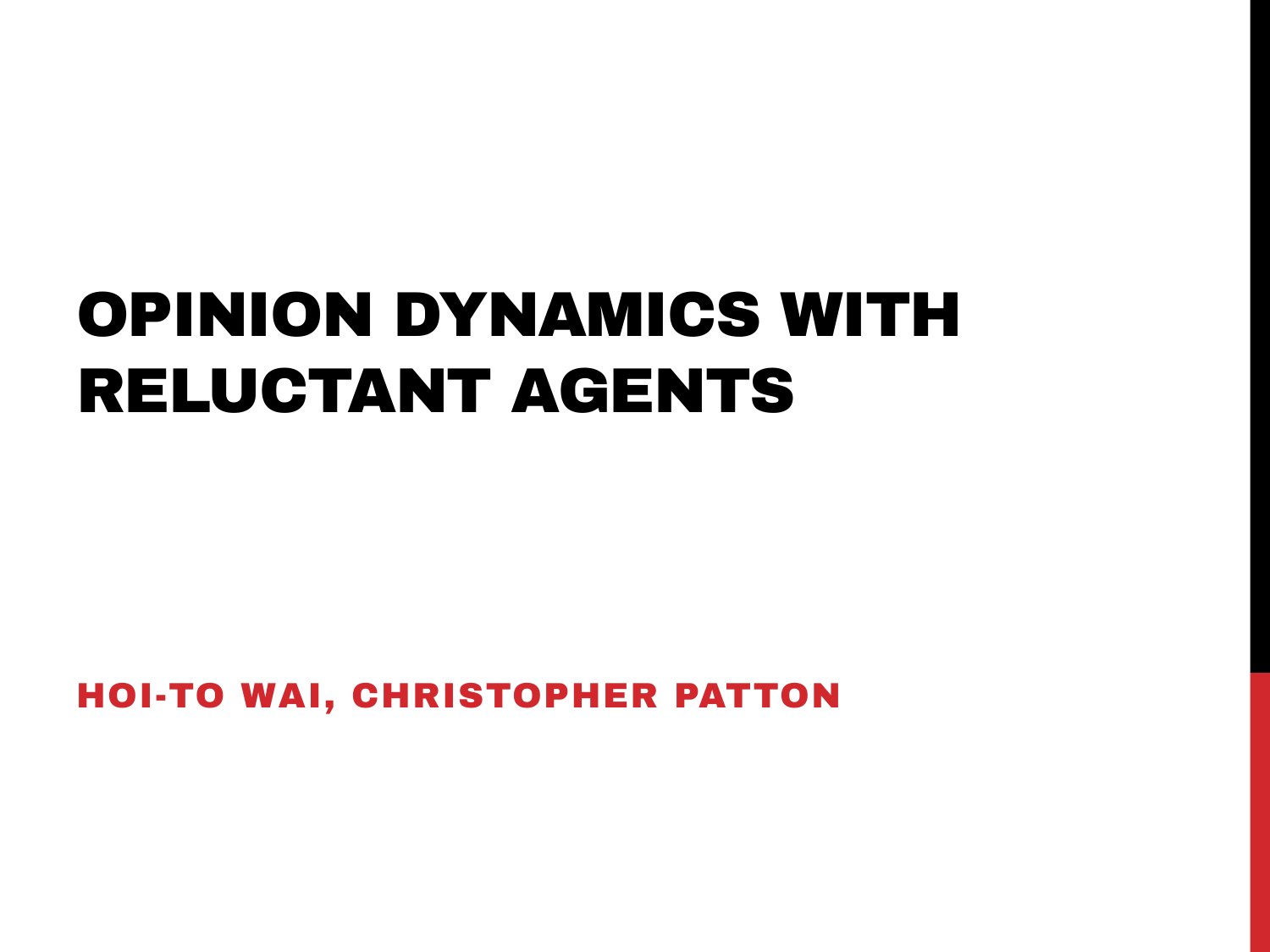

# Opinion Dynamics with Reluctant Agents
Hoi-To Wai, Christopher PAtton